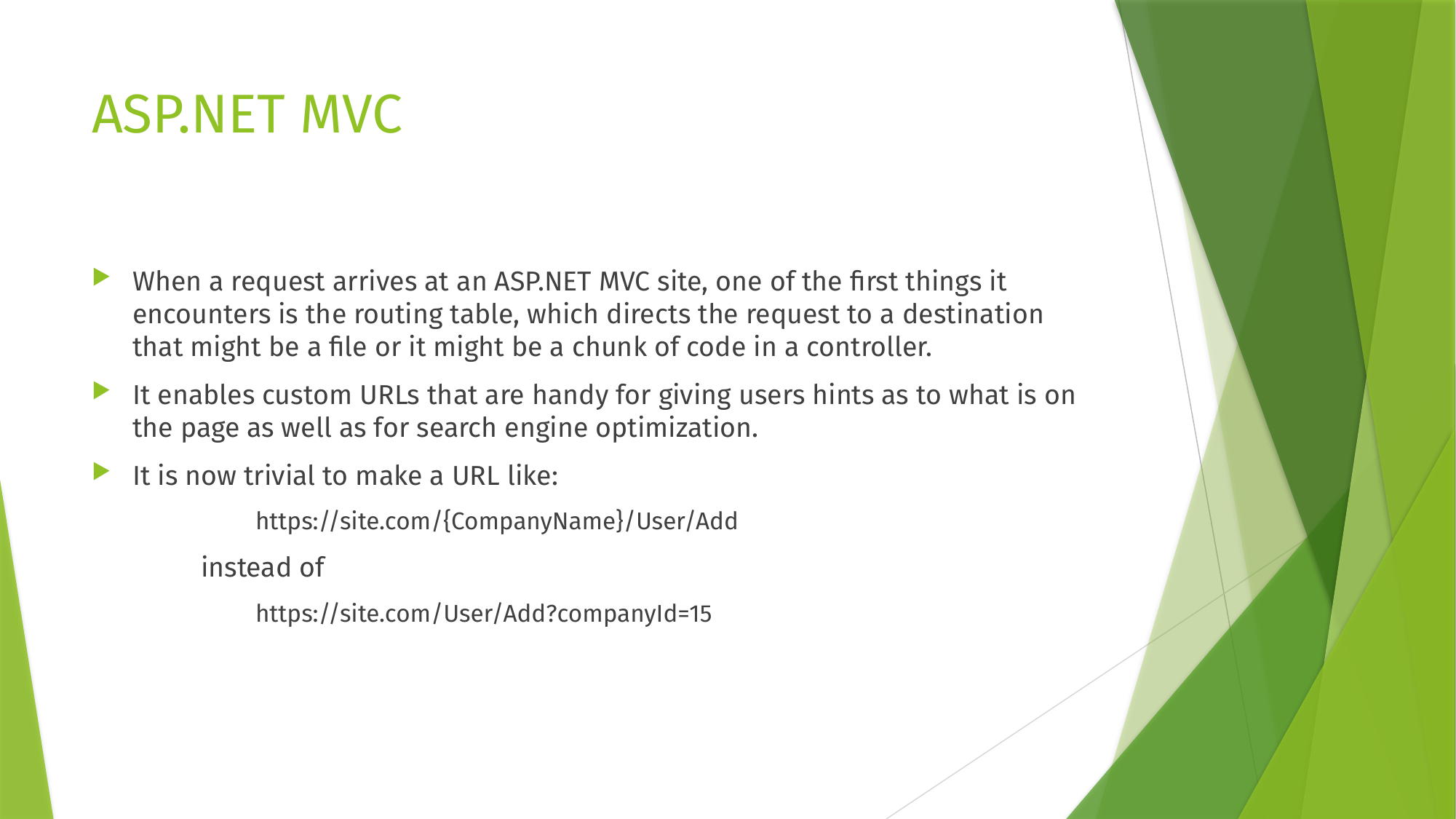

# ASP.NET MVC
When a request arrives at an ASP.NET MVC site, one of the first things it encounters is the routing table, which directs the request to a destination that might be a file or it might be a chunk of code in a controller.
It enables custom URLs that are handy for giving users hints as to what is on the page as well as for search engine optimization.
It is now trivial to make a URL like:
	https://site.com/{CompanyName}/User/Add
	instead of
	https://site.com/User/Add?companyId=15